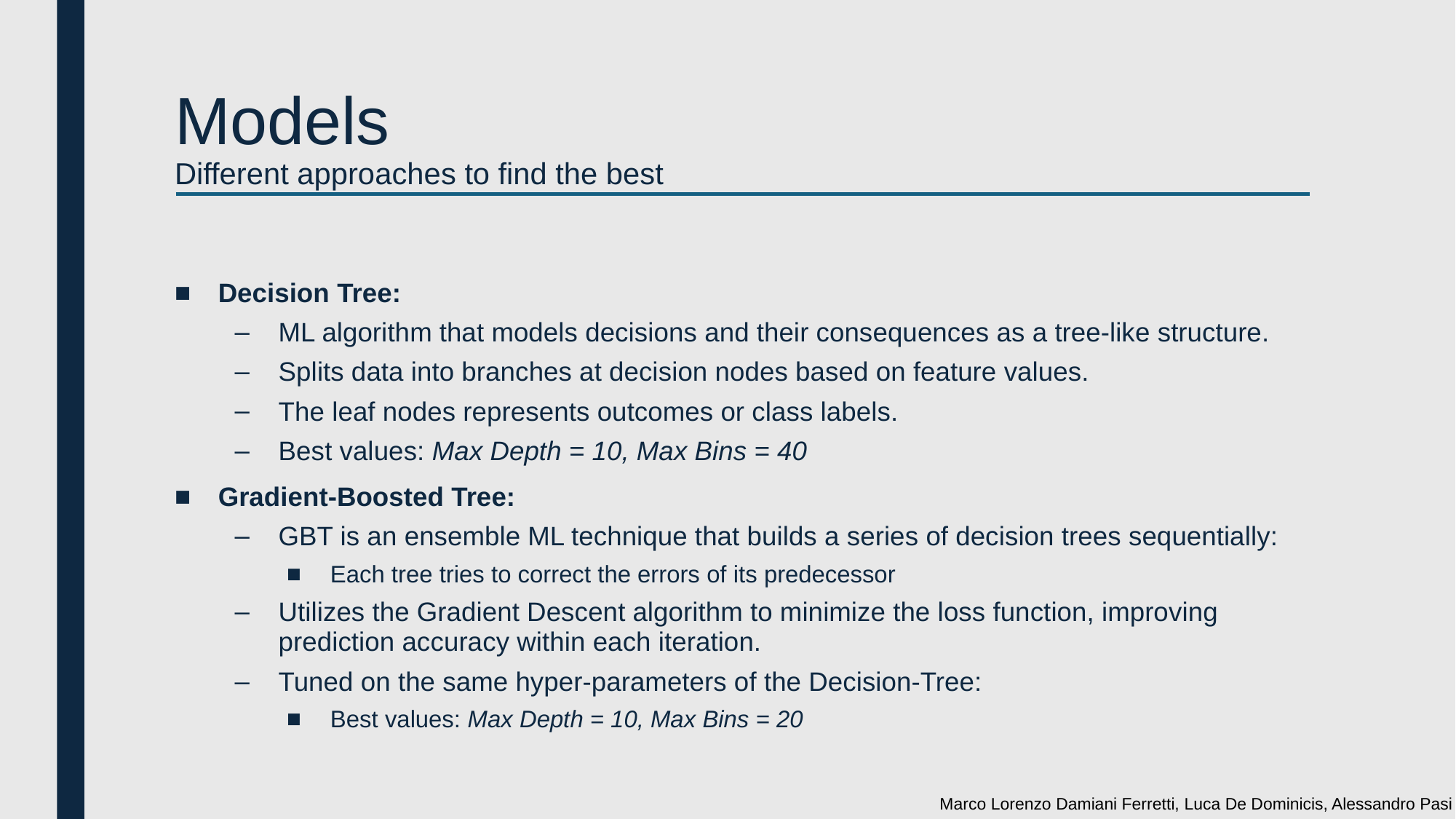

# Models Different approaches to find the best
Decision Tree:
ML algorithm that models decisions and their consequences as a tree-like structure.
Splits data into branches at decision nodes based on feature values.
The leaf nodes represents outcomes or class labels.
Best values: Max Depth = 10, Max Bins = 40
Gradient-Boosted Tree:
GBT is an ensemble ML technique that builds a series of decision trees sequentially:
Each tree tries to correct the errors of its predecessor
Utilizes the Gradient Descent algorithm to minimize the loss function, improving prediction accuracy within each iteration.
Tuned on the same hyper-parameters of the Decision-Tree:
Best values: Max Depth = 10, Max Bins = 20
Marco Lorenzo Damiani Ferretti, Luca De Dominicis, Alessandro Pasi